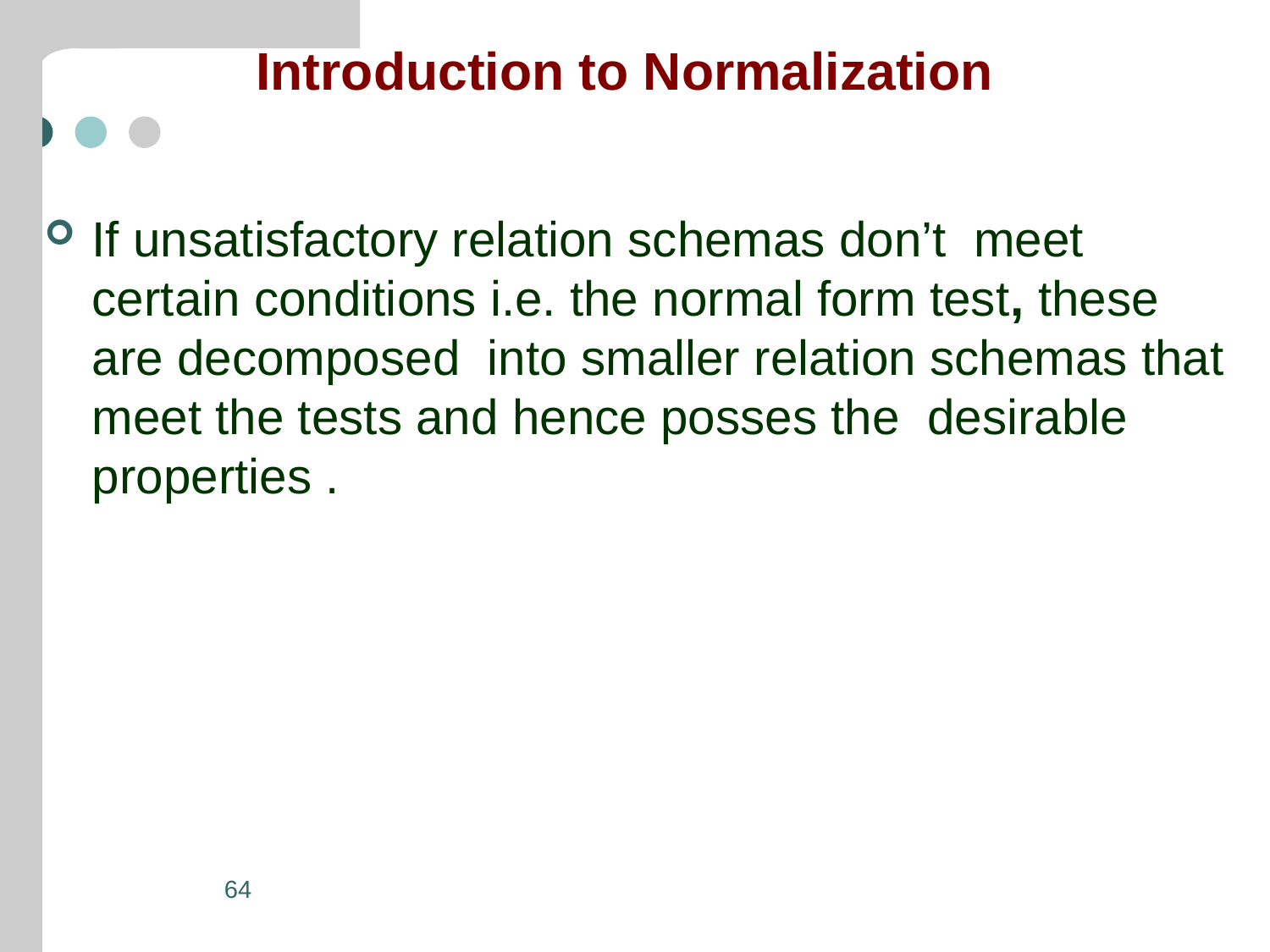

# Introduction to Normalization
If unsatisfactory relation schemas don’t  meet certain conditions i.e. the normal form test, these are decomposed  into smaller relation schemas that meet the tests and hence posses the  desirable properties .

64